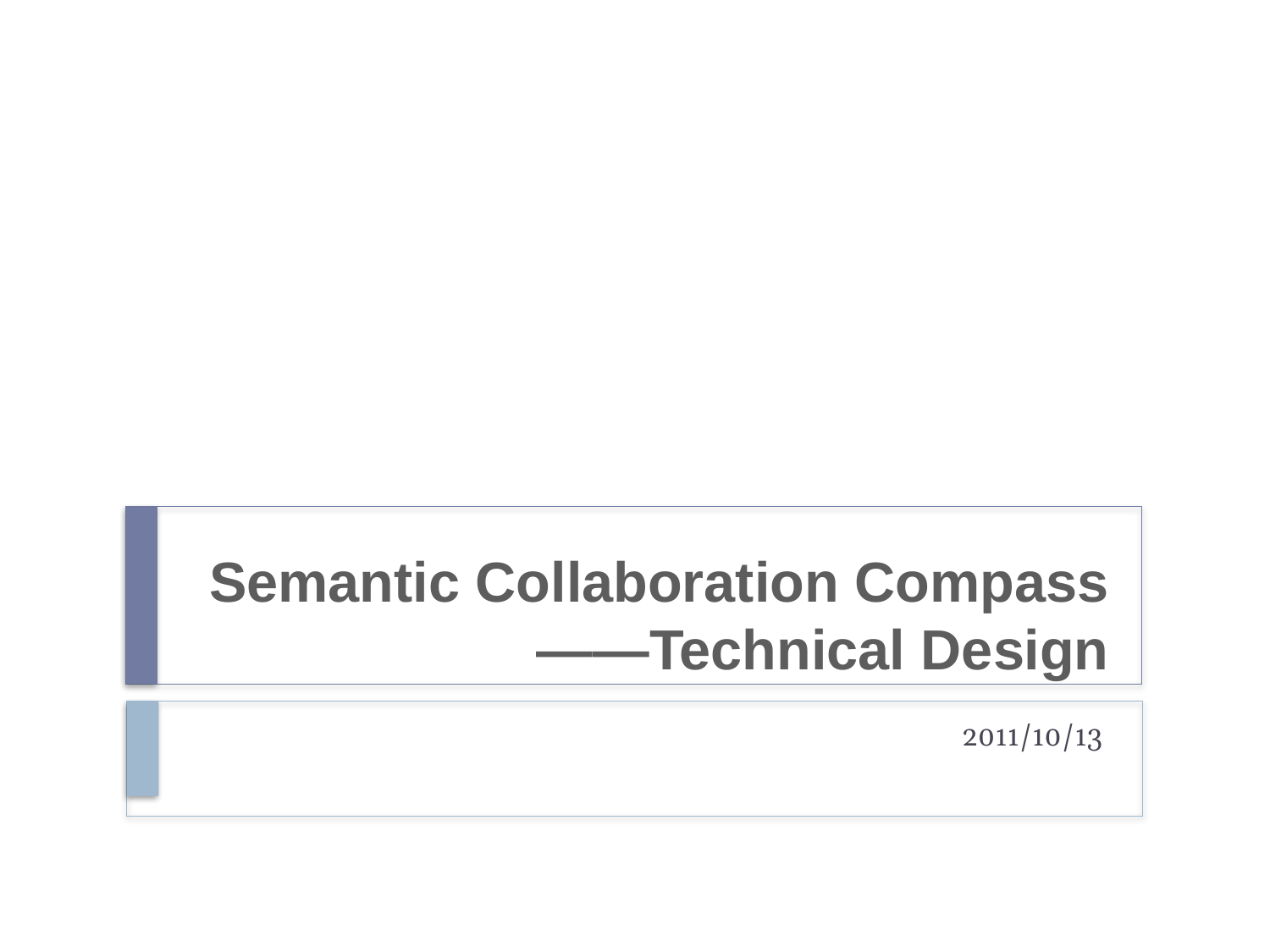

# Semantic Collaboration Compass ——Technical Design
2011/10/13